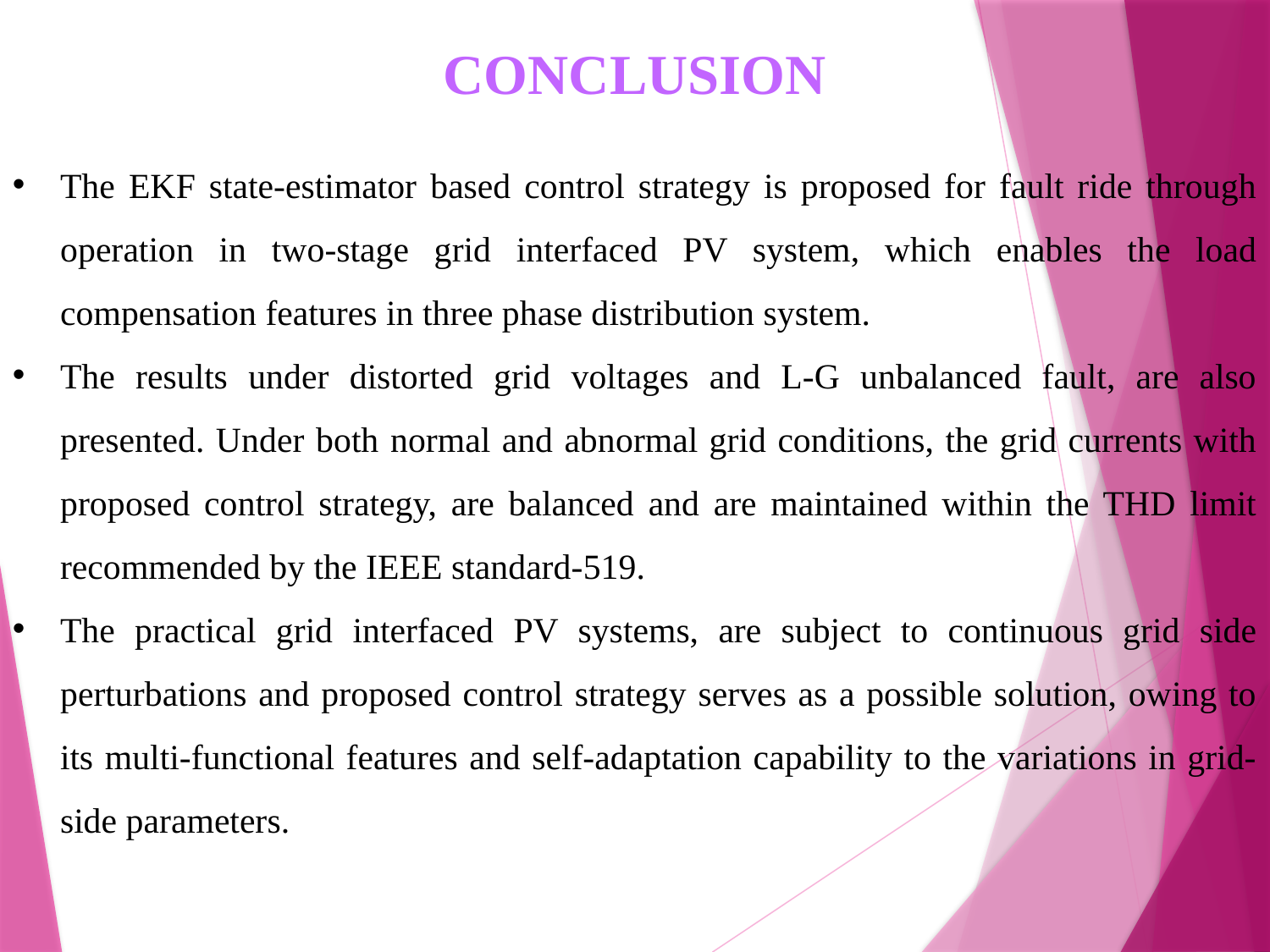

CONCLUSION
The EKF state-estimator based control strategy is proposed for fault ride through operation in two-stage grid interfaced PV system, which enables the load compensation features in three phase distribution system.
The results under distorted grid voltages and L-G unbalanced fault, are also presented. Under both normal and abnormal grid conditions, the grid currents with proposed control strategy, are balanced and are maintained within the THD limit recommended by the IEEE standard-519.
The practical grid interfaced PV systems, are subject to continuous grid side perturbations and proposed control strategy serves as a possible solution, owing to its multi-functional features and self-adaptation capability to the variations in grid-side parameters.